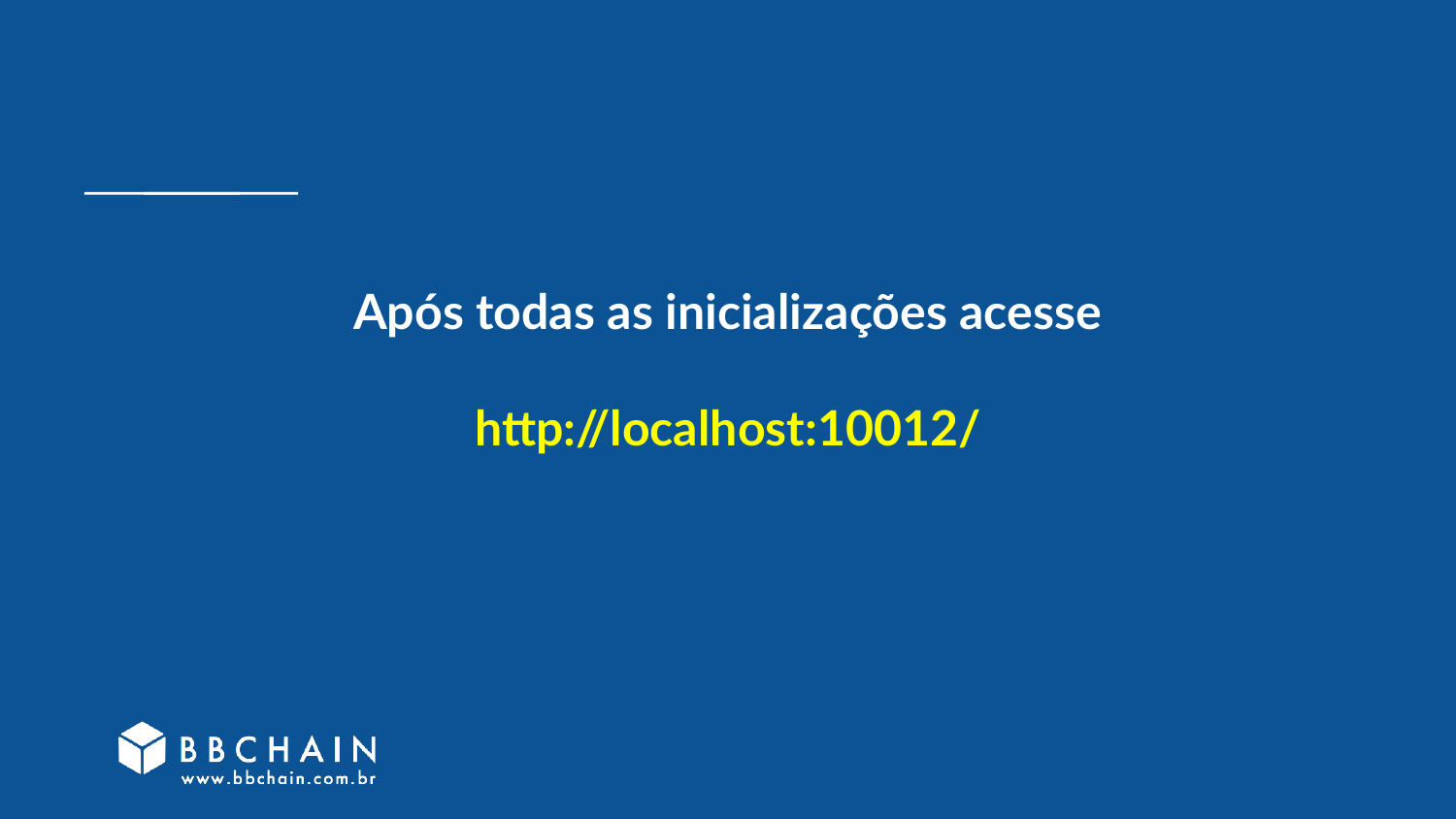

# Após todas as inicializações acesse

http://localhost:10012/